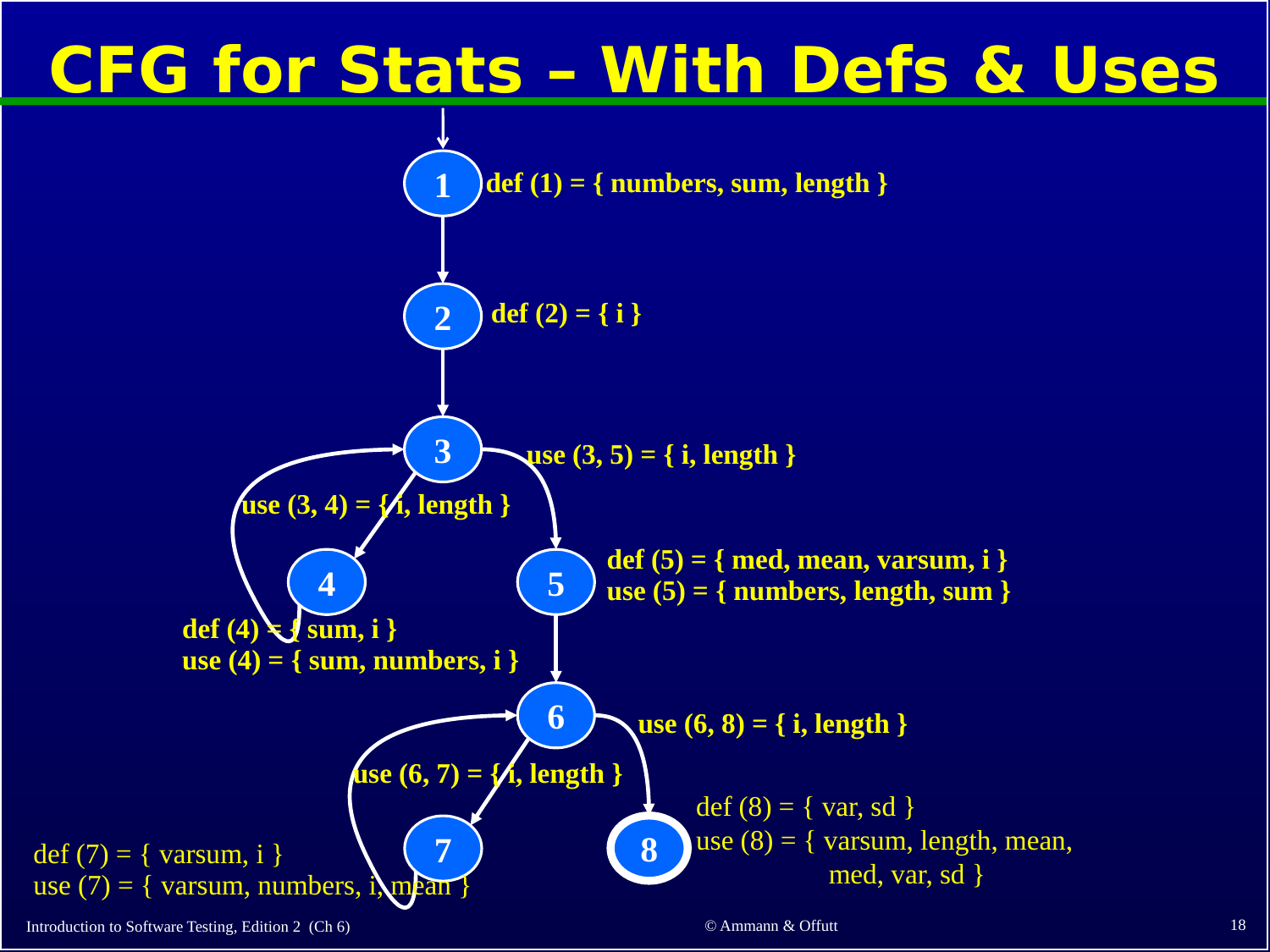

# CFG for Stats – With Defs & Uses

1

2

3

4

5

6

8

7
def (1) = { numbers, sum, length }
def (2) = { i }
use (3, 5) = { i, length }
use (3, 4) = { i, length }
def (5) = { med, mean, varsum, i }
use (5) = { numbers, length, sum }
def (4) = { sum, i }
use (4) = { sum, numbers, i }
use (6, 8) = { i, length }
use (6, 7) = { i, length }
def (8) = { var, sd }
use (8) = { varsum, length, mean,
                   med, var, sd }
def (7) = { varsum, i }
use (7) = { varsum, numbers, i, mean }
18
© Ammann & Offutt
Introduction to Software Testing, Edition 2  (Ch 6)